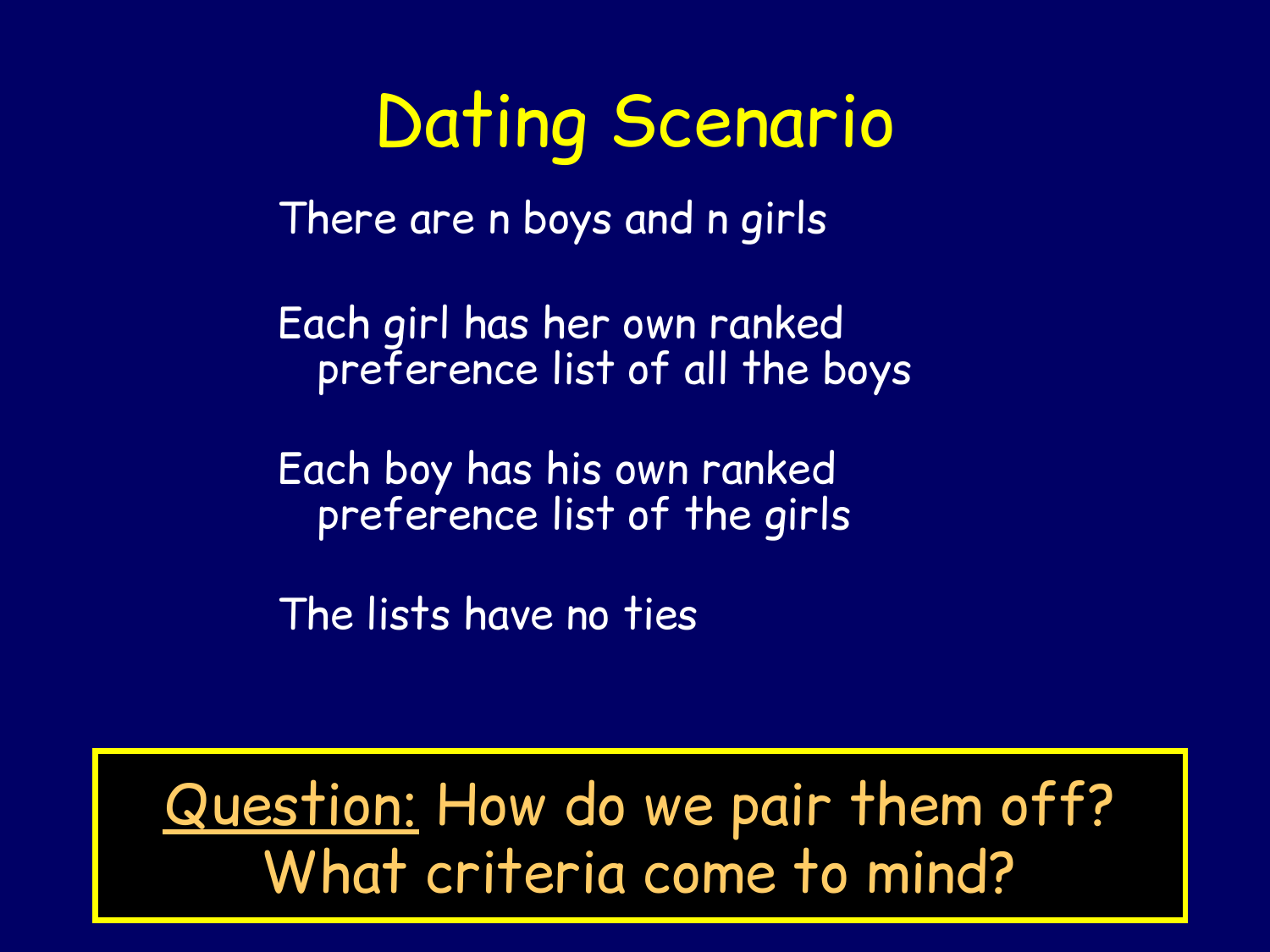

# Dating Scenario
There are n boys and n girls
Each girl has her own ranked preference list of all the boys
Each boy has his own ranked preference list of the girls
The lists have no ties
Question: How do we pair them off? What criteria come to mind?